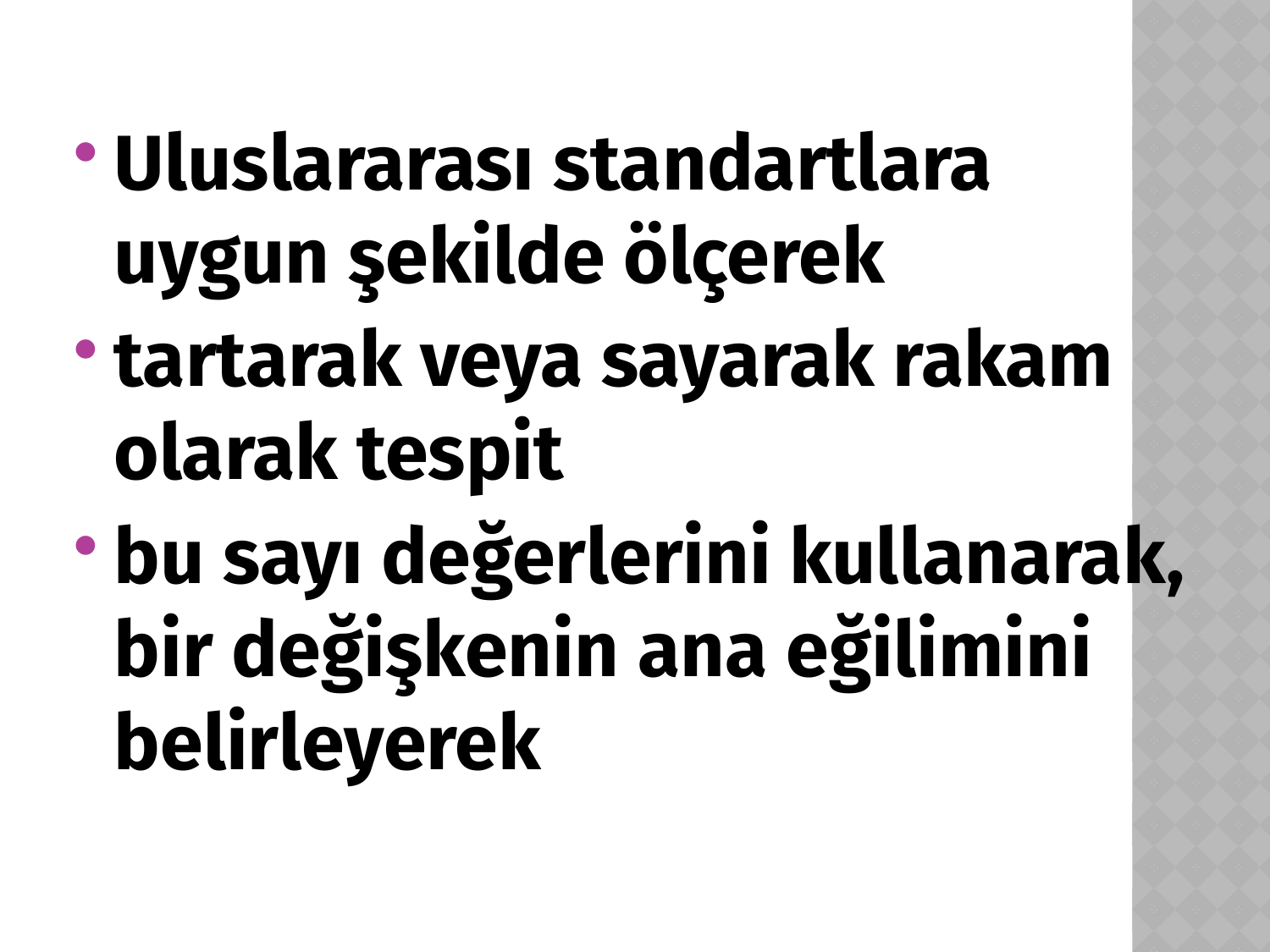

Uluslararası standartlara uygun şekilde ölçerek
tartarak veya sayarak rakam olarak tespit
bu sayı değerlerini kullanarak, bir değişkenin ana eğilimini belirleyerek